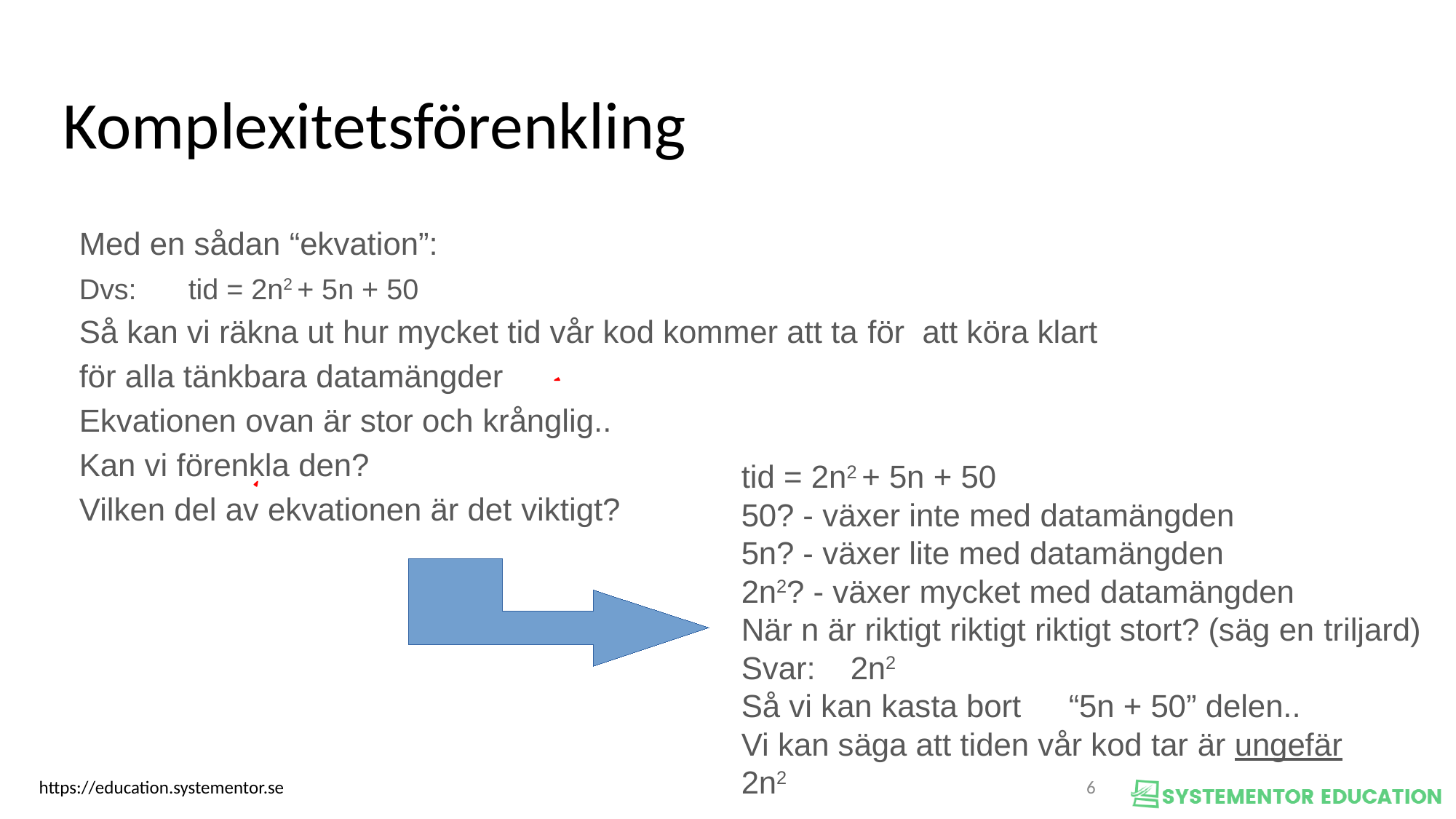

Komplexitetsförenkling

Med en sådan “ekvation”:
Dvs:	tid = 2n2 + 5n + 50
Så kan vi räkna ut hur mycket tid vår kod kommer att ta för  att köra klart för alla tänkbara datamängder
Ekvationen ovan är stor och krånglig..
Kan vi förenkla den?
Vilken del av ekvationen är det viktigt?

tid = 2n2 + 5n + 50
50? - växer inte med datamängden
5n? - växer lite med datamängden
2n2? - växer mycket med datamängden
När n är riktigt riktigt riktigt stort? (säg en triljard)
Svar:	2n2
Så vi kan kasta bort	“5n + 50” delen..
Vi kan säga att tiden vår kod tar är ungefär	2n2

6